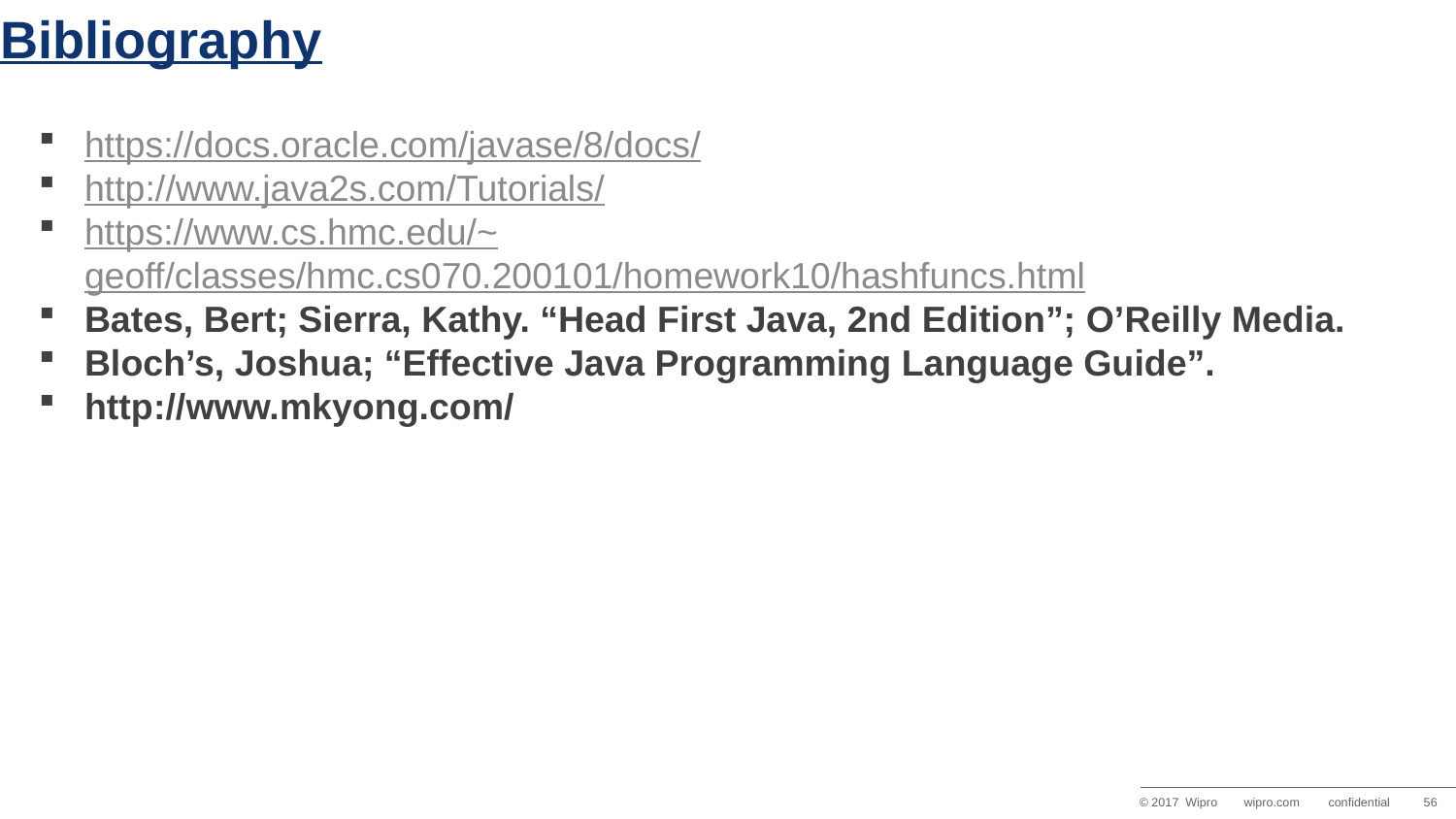

# Bibliography
https://docs.oracle.com/javase/8/docs/
http://www.java2s.com/Tutorials/
https://www.cs.hmc.edu/~geoff/classes/hmc.cs070.200101/homework10/hashfuncs.html
Bates, Bert; Sierra, Kathy. “Head First Java, 2nd Edition”; O’Reilly Media.
Bloch’s, Joshua; “Effective Java Programming Language Guide”.
http://www.mkyong.com/